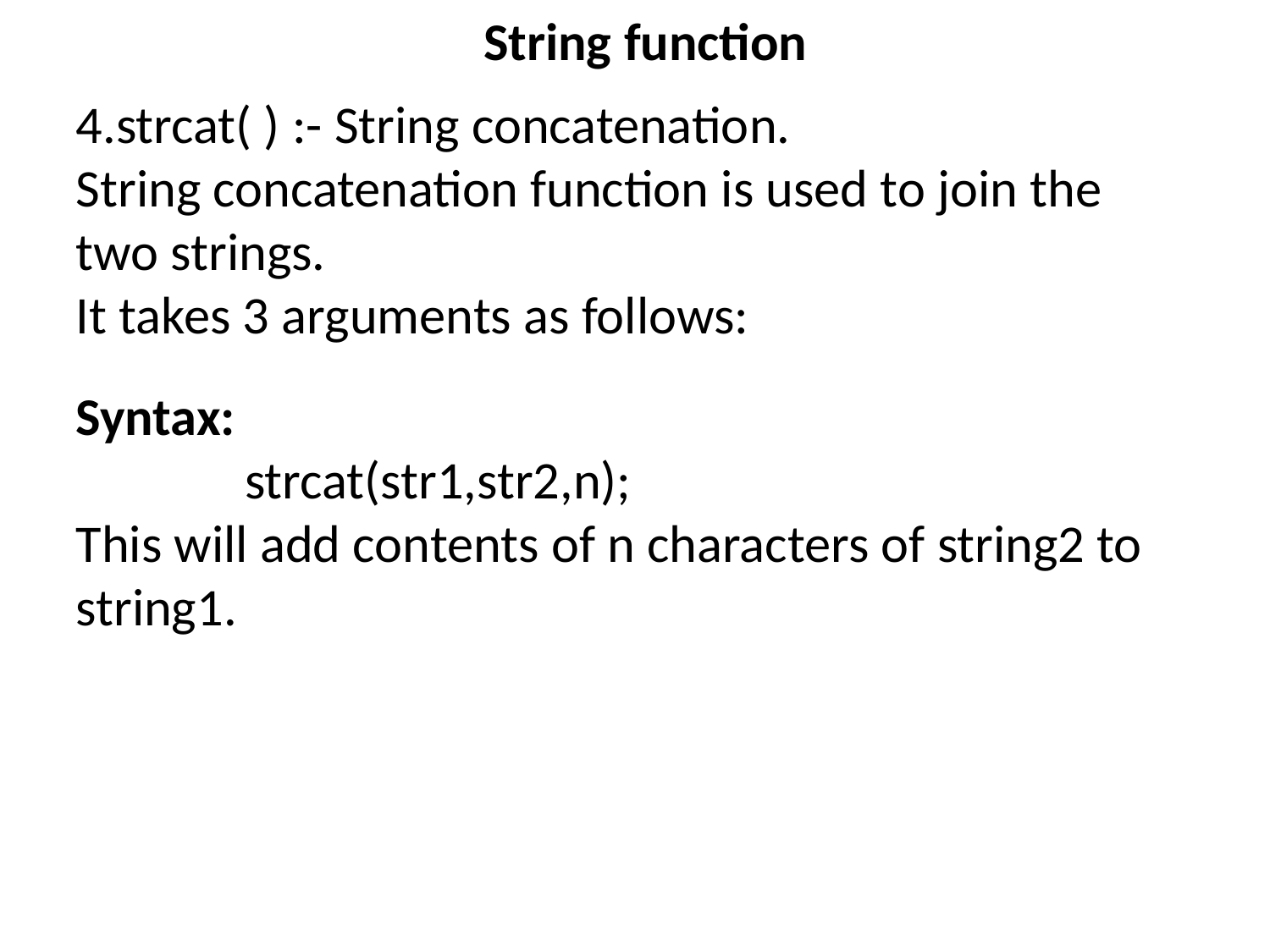

String function
4.strcat( ) :- String concatenation.
String concatenation function is used to join the  two strings.
It takes 3 arguments as follows:

Syntax:
              strcat(str1,str2,n);
This will add contents of n characters of string2 to string1.